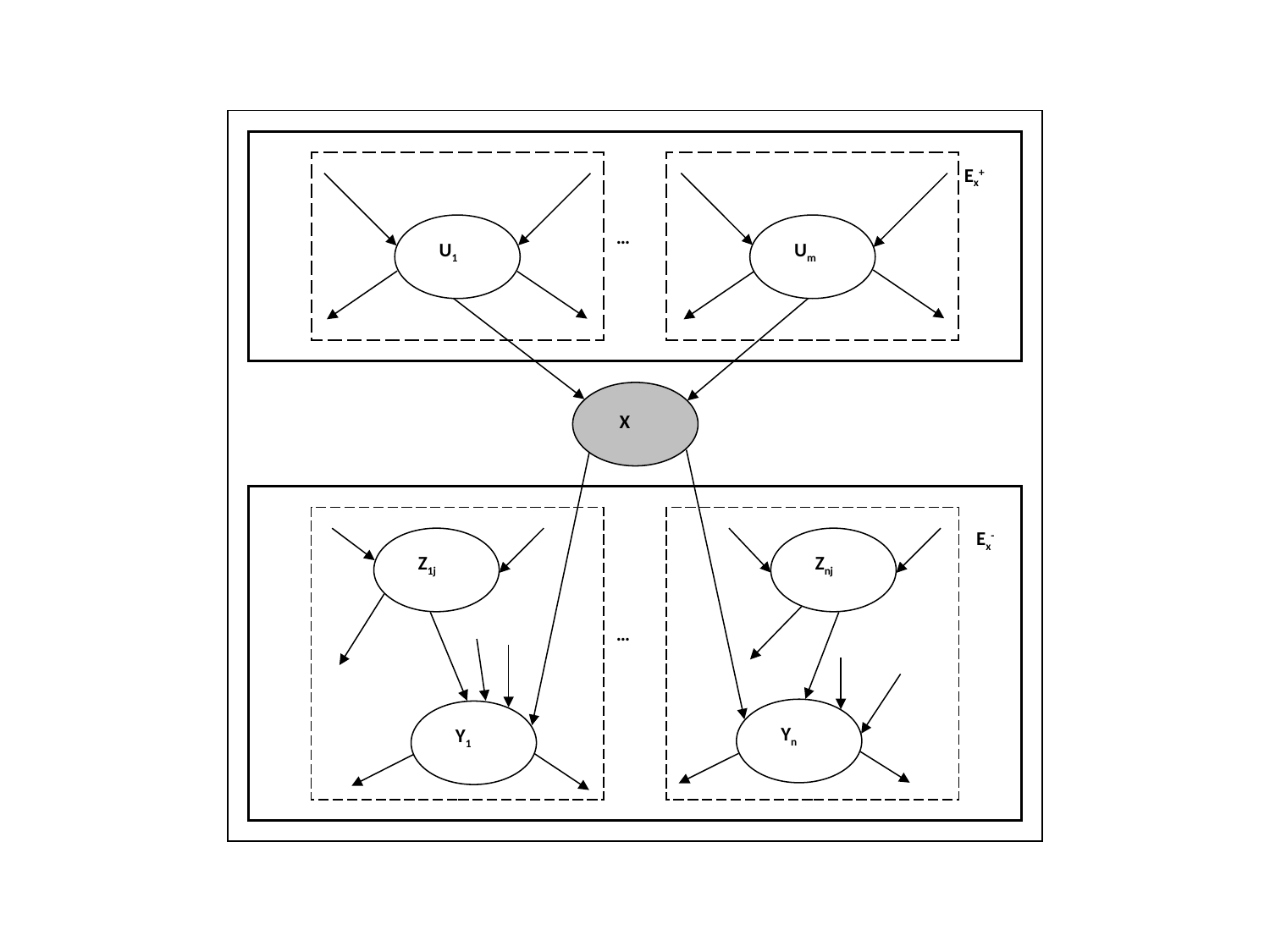

Ex+

   U1

   Um

…
   X

   Znj

   Yn

   Z1j

   Y1

Ex-
…